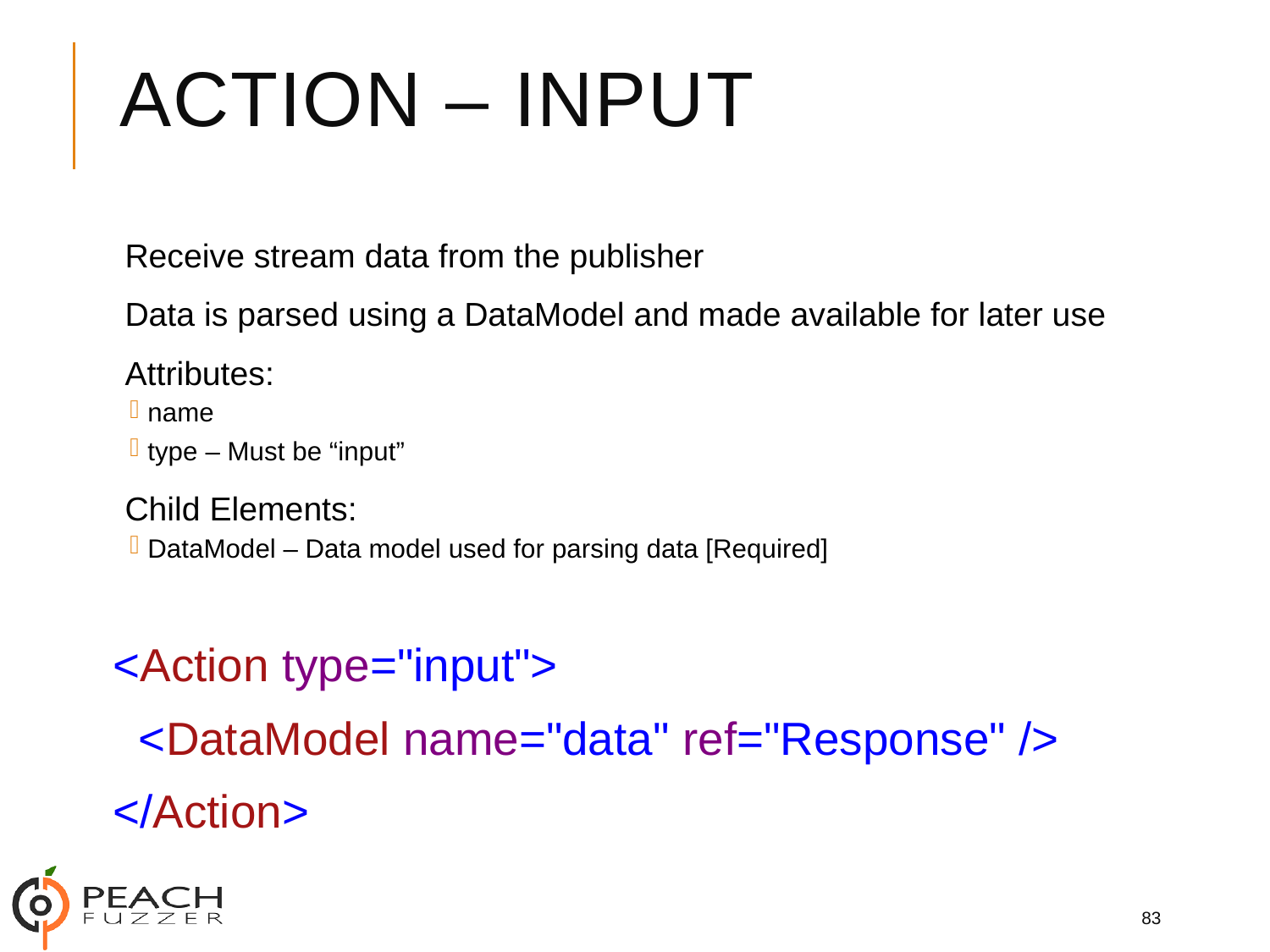

# Action – Input
Receive stream data from the publisher
Data is parsed using a DataModel and made available for later use
Attributes:
name
type – Must be “input”
Child Elements:
DataModel – Data model used for parsing data [Required]

<Action type="input">
  <DataModel name="data" ref="Response" />
</Action>

83